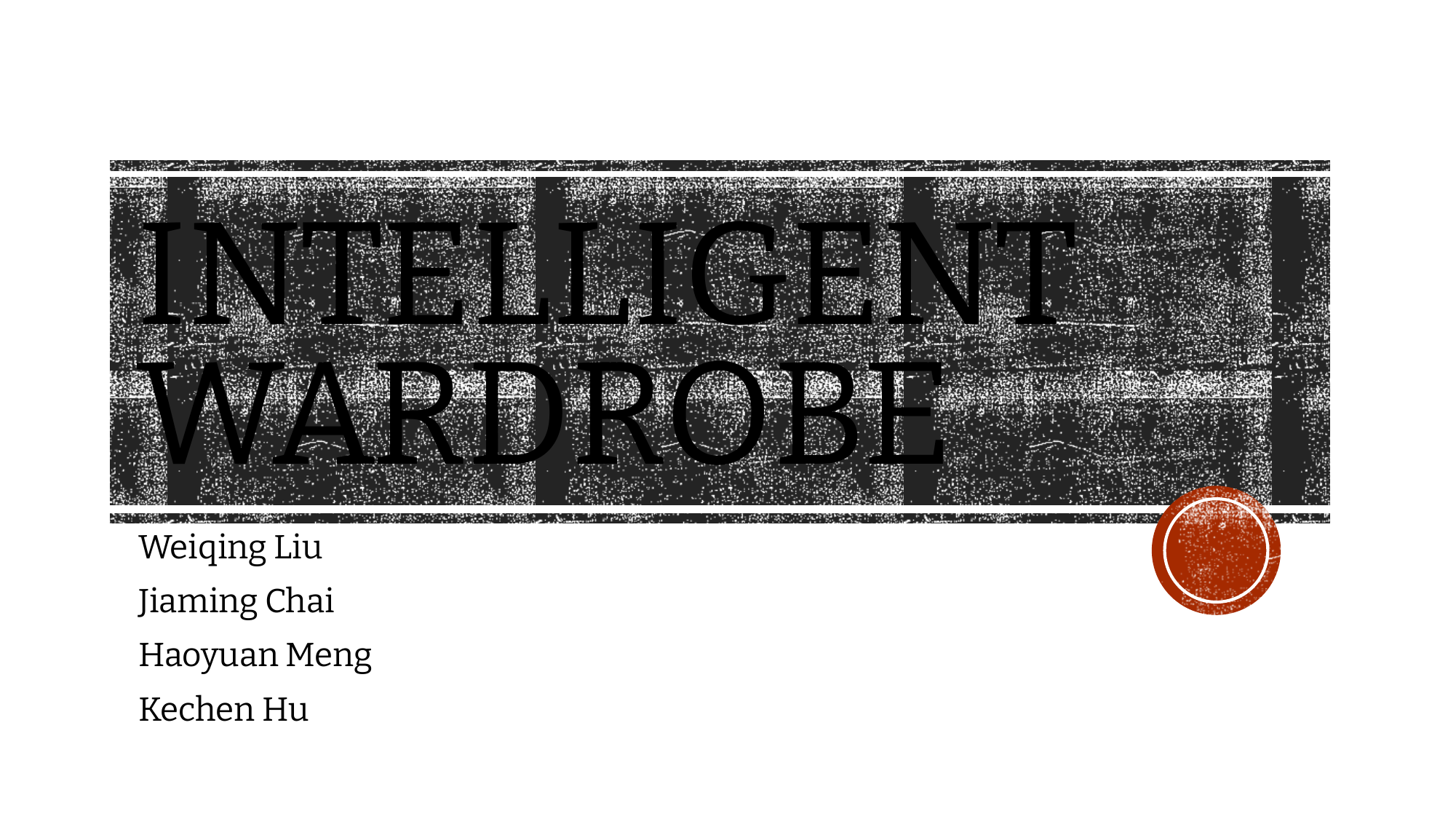

# Intelligent Wardrobe
Weiqing Liu
Jiaming Chai
Haoyuan Meng
Kechen Hu